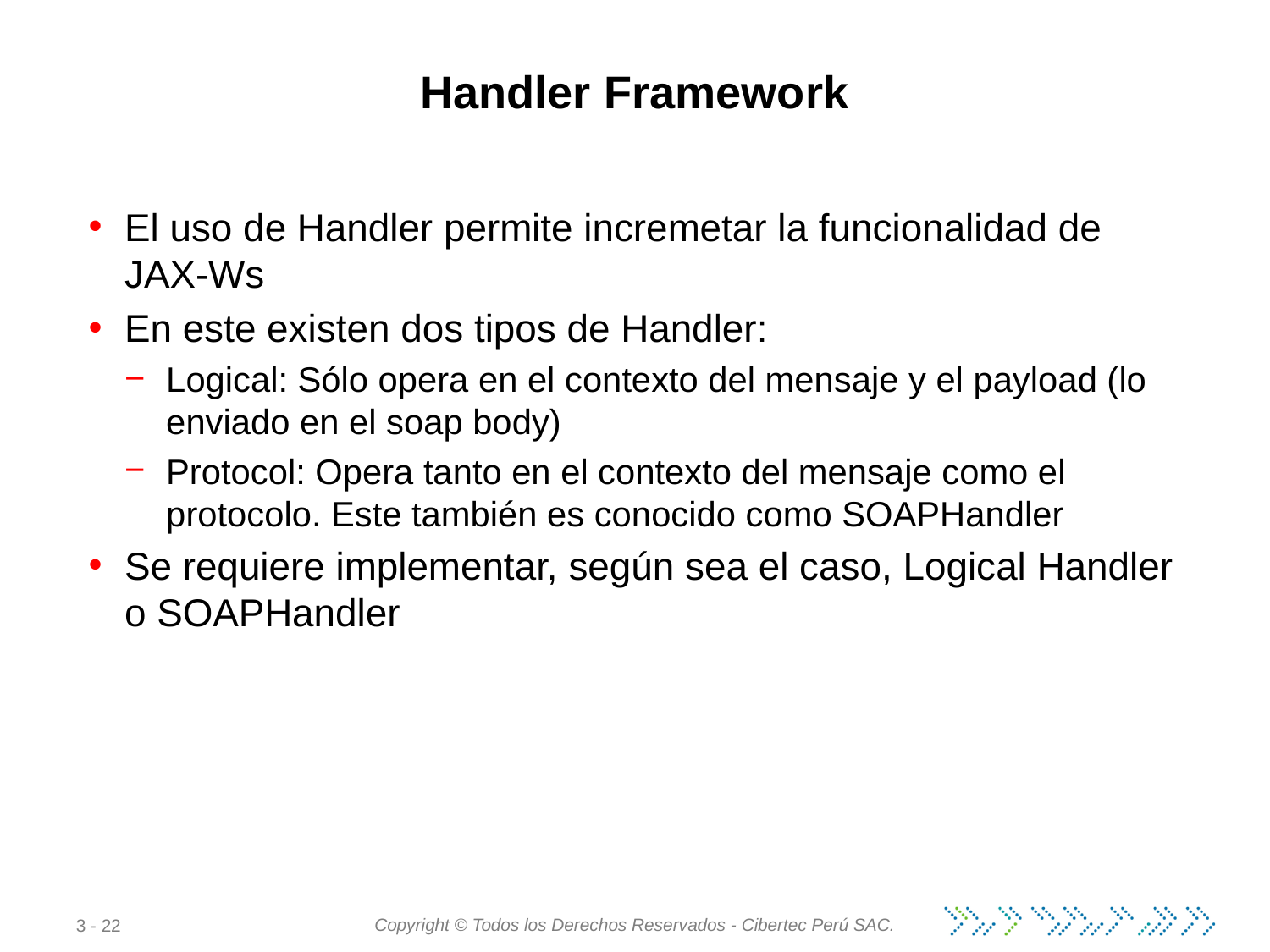

# Handler Framework
El uso de Handler permite incremetar la funcionalidad de JAX-Ws
En este existen dos tipos de Handler:
Logical: Sólo opera en el contexto del mensaje y el payload (lo enviado en el soap body)
Protocol: Opera tanto en el contexto del mensaje como el protocolo. Este también es conocido como SOAPHandler
Se requiere implementar, según sea el caso, Logical Handler o SOAPHandler